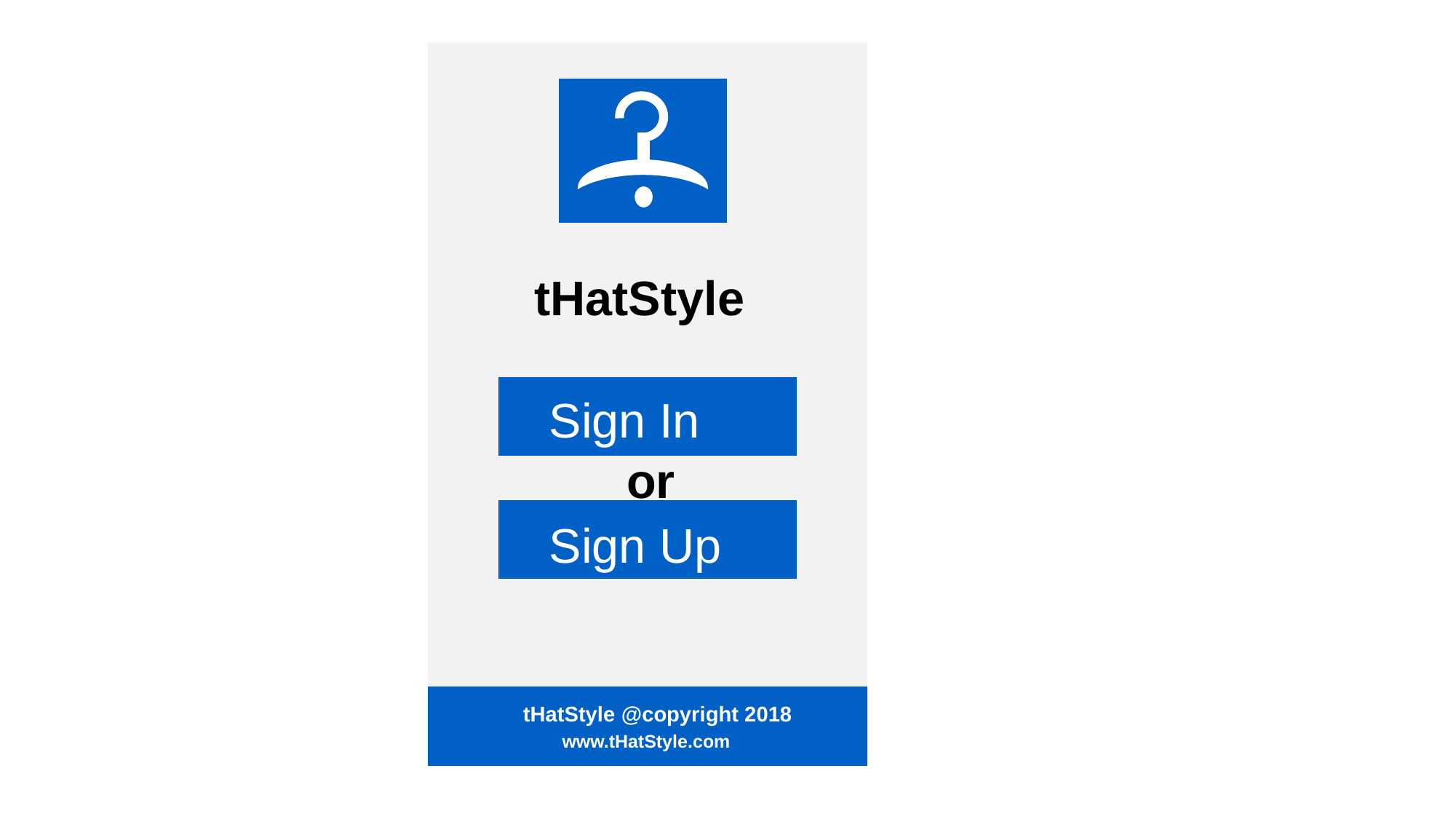

tHatStyle

Sign In
or

Sign Up

tHatStyle @copyright 2018
www.tHatStyle.com